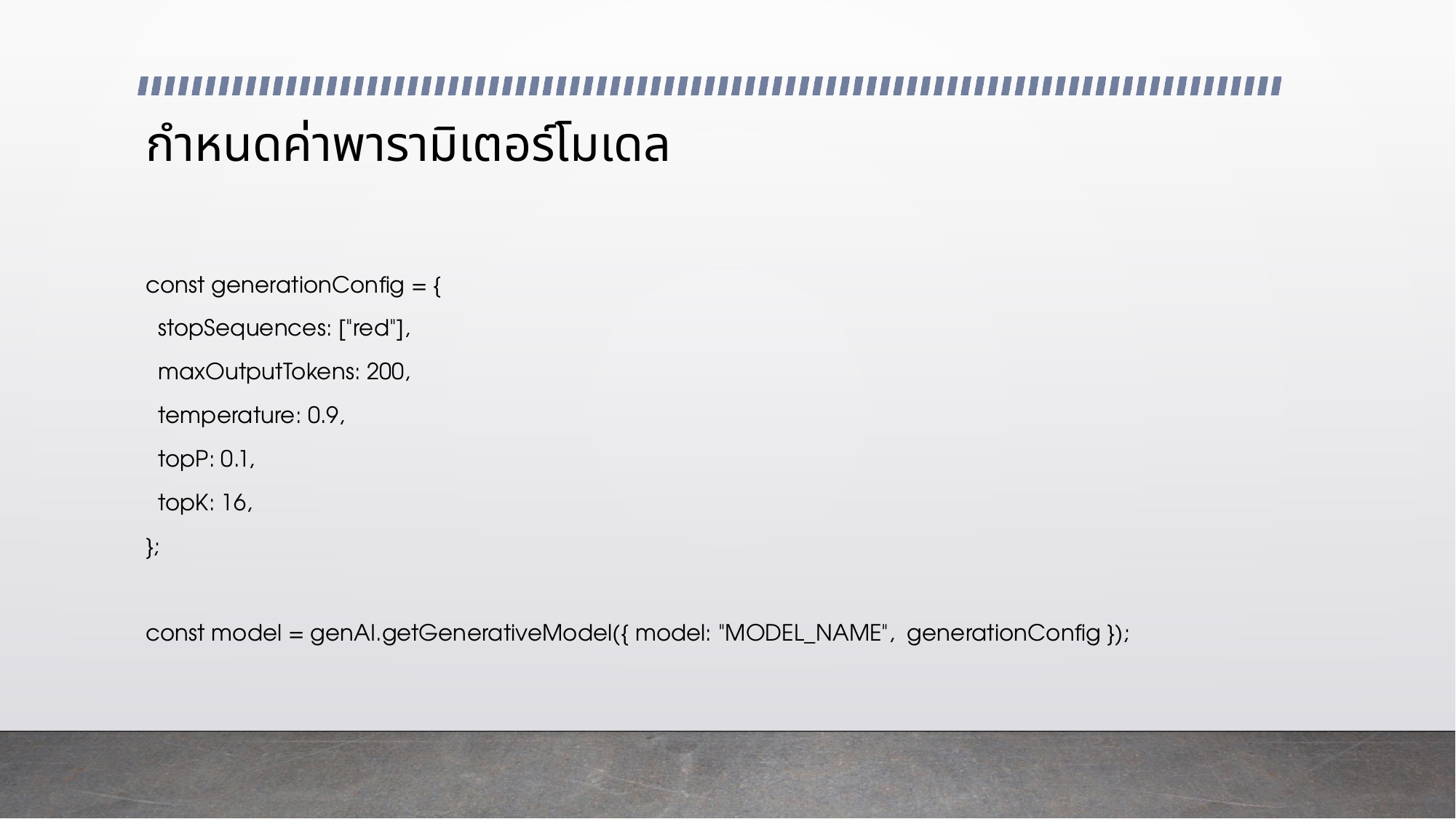

# กำหนดค่าพารามิเตอร์โมเดล
const generationConfig = {
  stopSequences: ["red"],
  maxOutputTokens: 200,
  temperature: 0.9,
  topP: 0.1,
  topK: 16,
};

const model = genAI.getGenerativeModel({ model: "MODEL_NAME",  generationConfig });